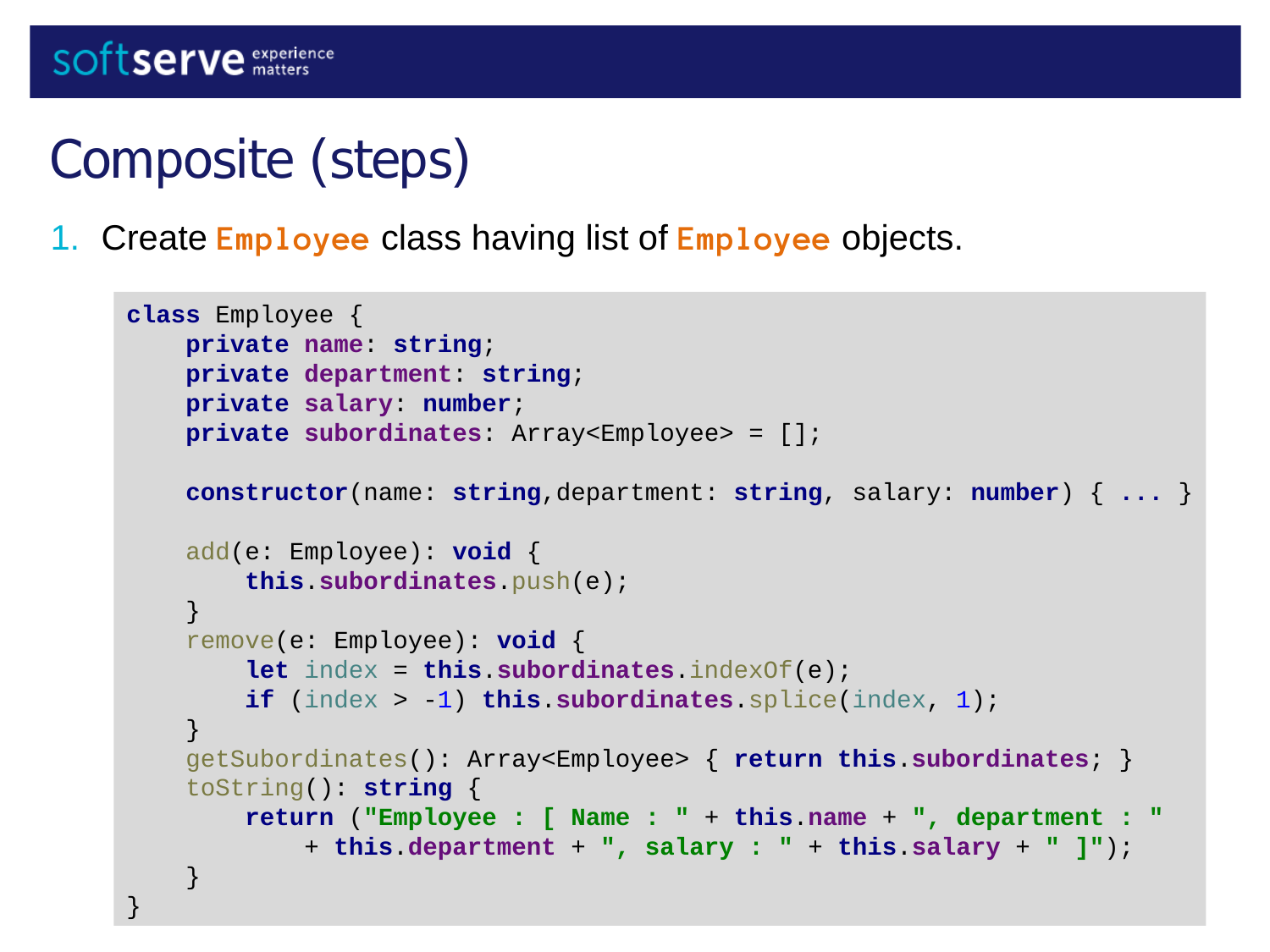

Composite (steps)
Create Employee class having list of Employee objects.
class Employee {
    private name: string;
    private department: string;
    private salary: number;
    private subordinates: Array<Employee> = [];
    constructor(name: string,department: string, salary: number) { ... }
    add(e: Employee): void {
        this.subordinates.push(e);
    }
    remove(e: Employee): void {
        let index = this.subordinates.indexOf(e);
        if (index > -1) this.subordinates.splice(index, 1);
    }
    getSubordinates(): Array<Employee> { return this.subordinates; }
    toString(): string {
        return ("Employee : [ Name : " + this.name + ", department : "
            + this.department + ", salary : " + this.salary + " ]");
    }
}